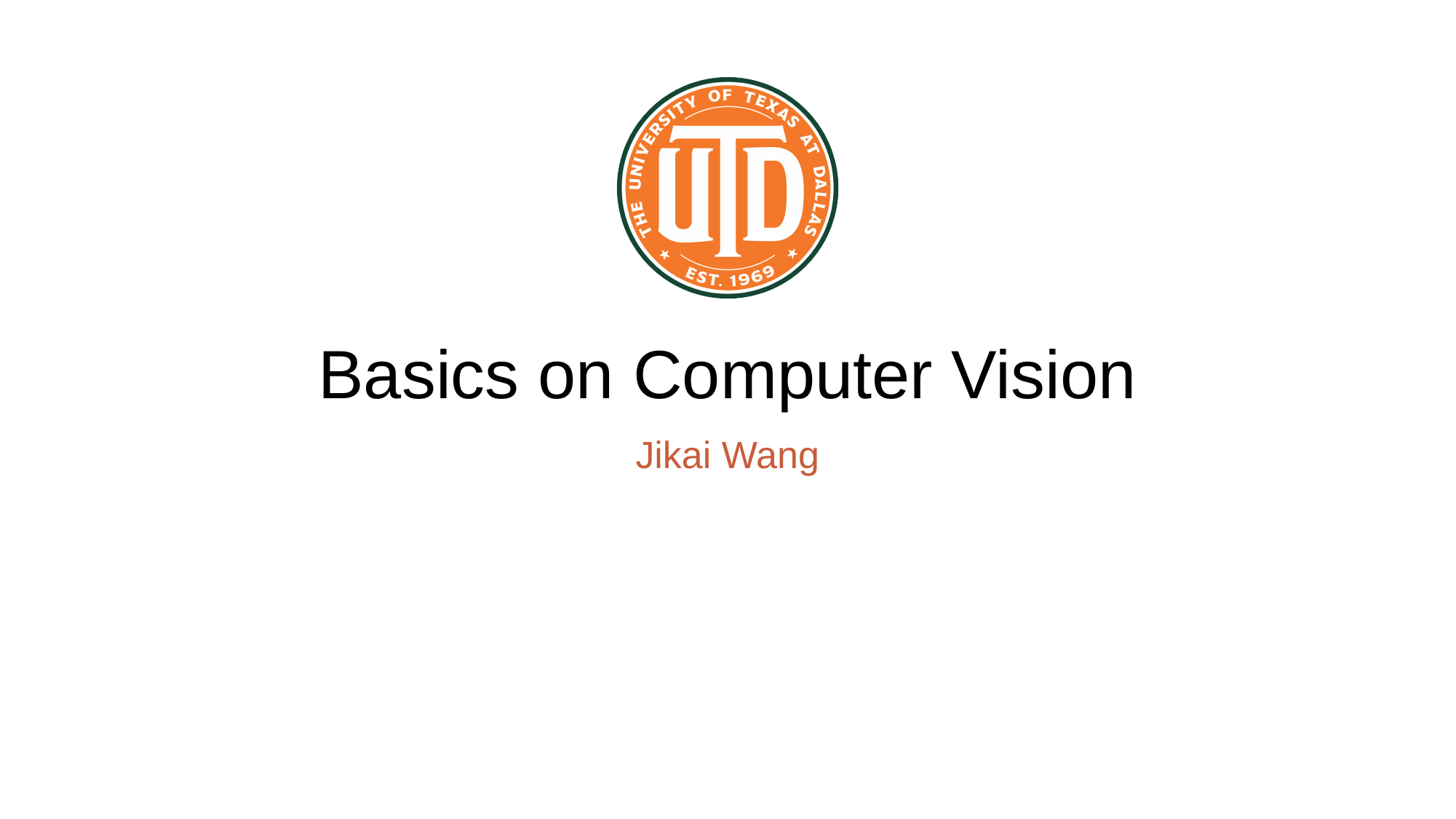

# Basics on Computer Vision
Jikai Wang